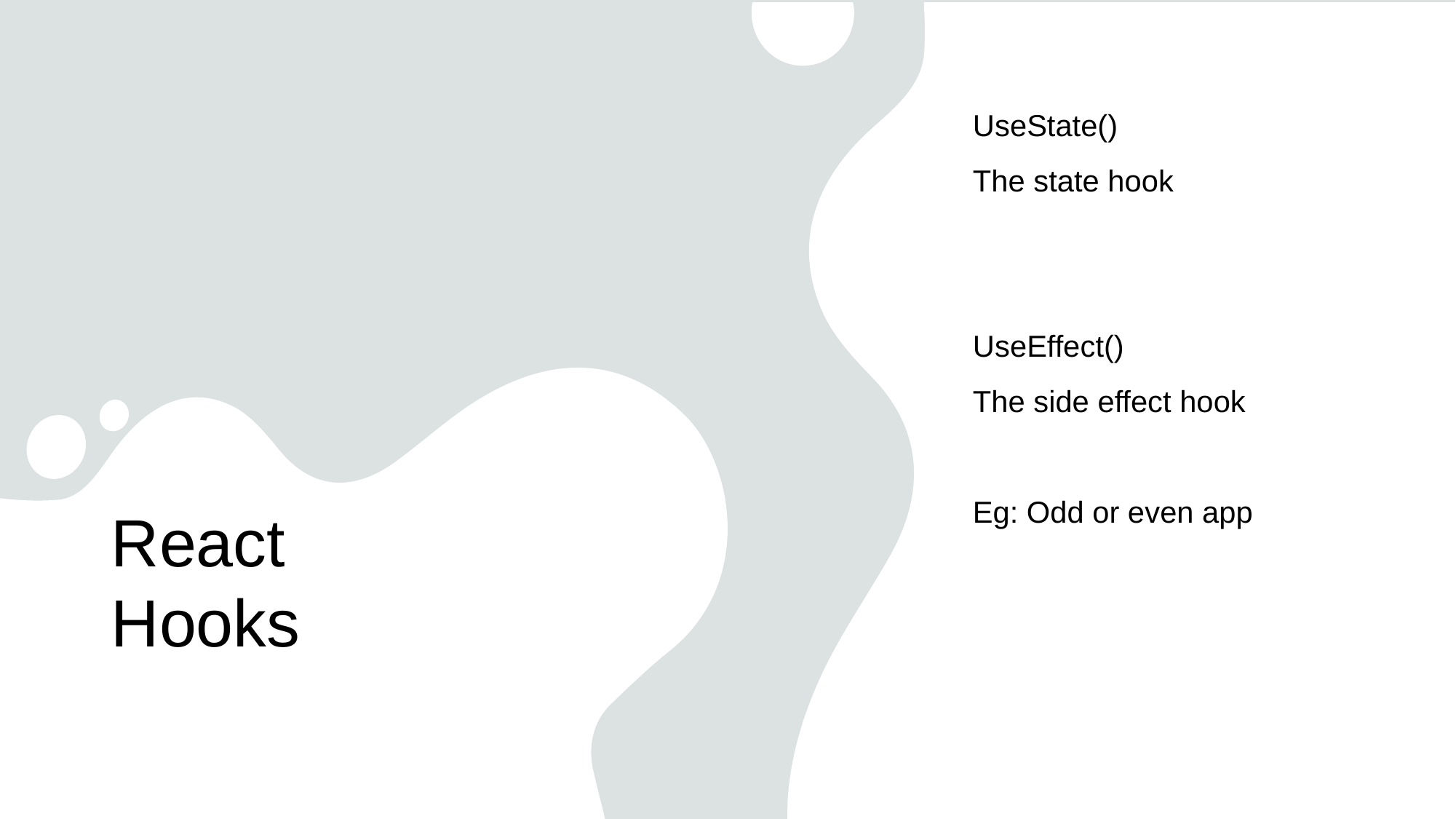

UseState()
The state hook

UseEffect()
The side effect hook

Eg: Odd or even app
# React Hooks